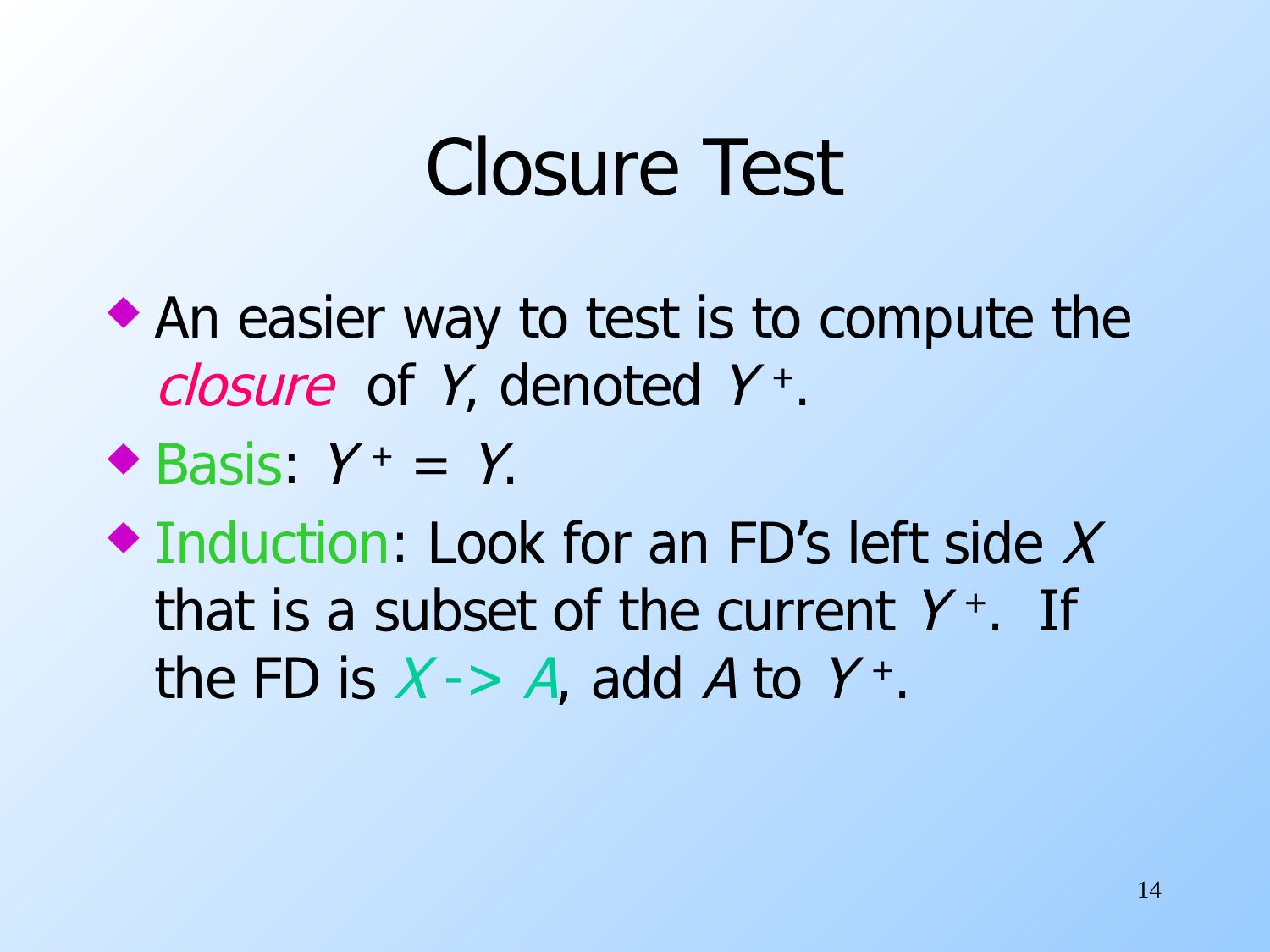

# Closure Test
An easier way to test is to compute the closure  of Y, denoted Y +.
Basis: Y + = Y.
Induction: Look for an FD’s left side X that is a subset of the current Y +.  If the FD is X -> A, add A to Y +.
14